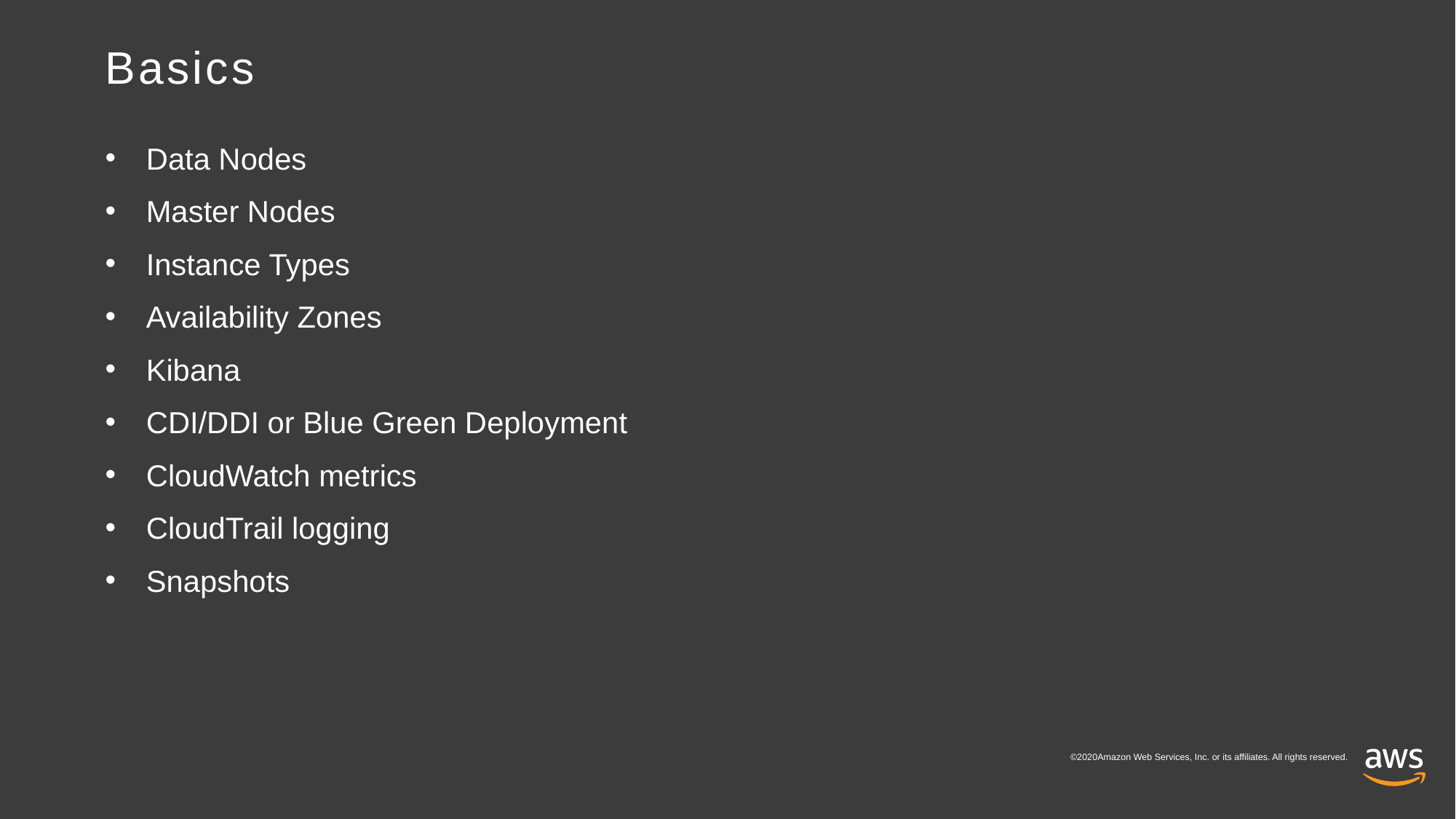

# Basics
Data Nodes
Master Nodes
Instance Types
Availability Zones
Kibana
CDI/DDI or Blue Green Deployment
CloudWatch metrics
CloudTrail logging
Snapshots